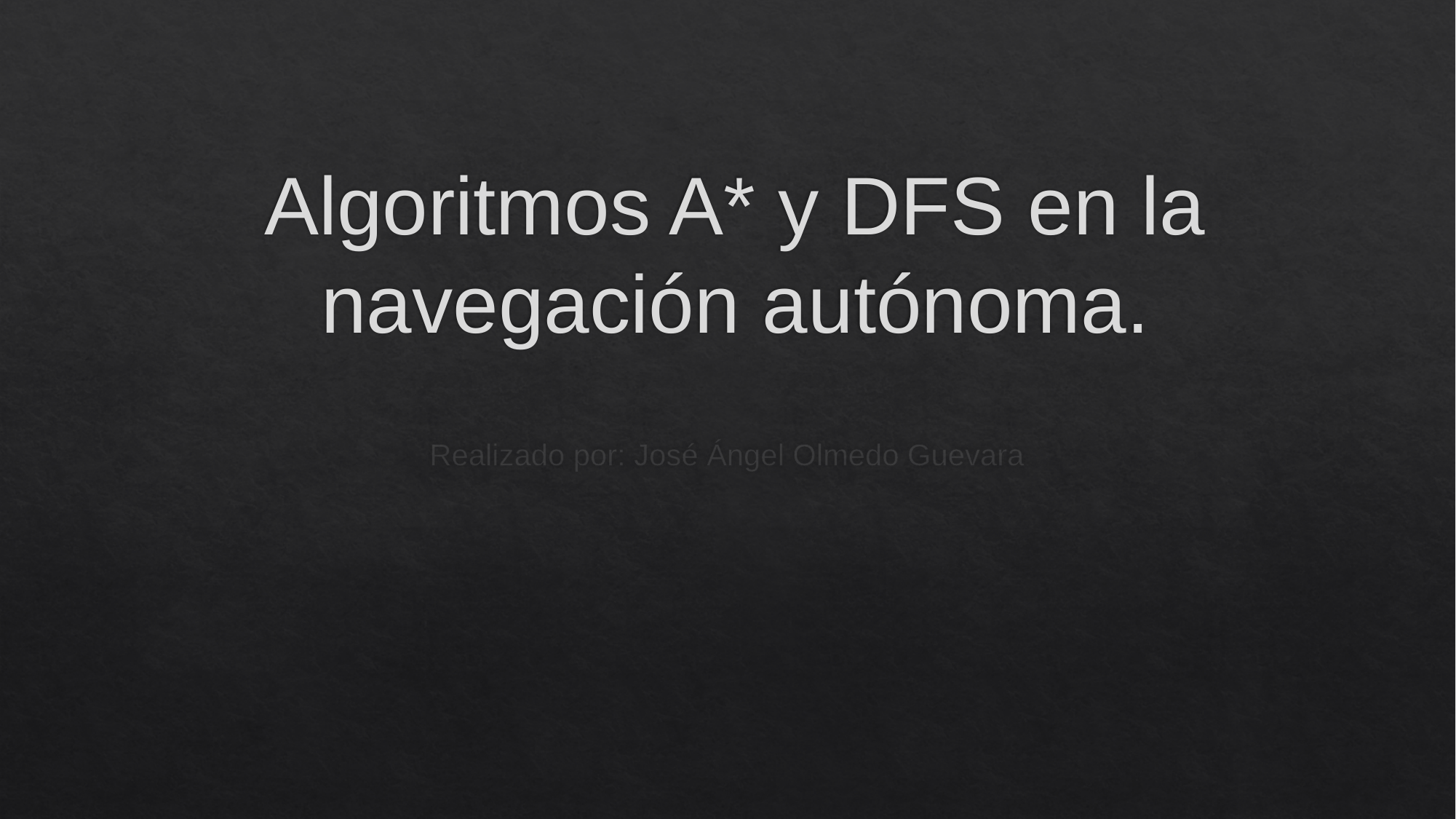

# Algoritmos A* y DFS en la navegación autónoma.
Realizado por: José Ángel Olmedo Guevara